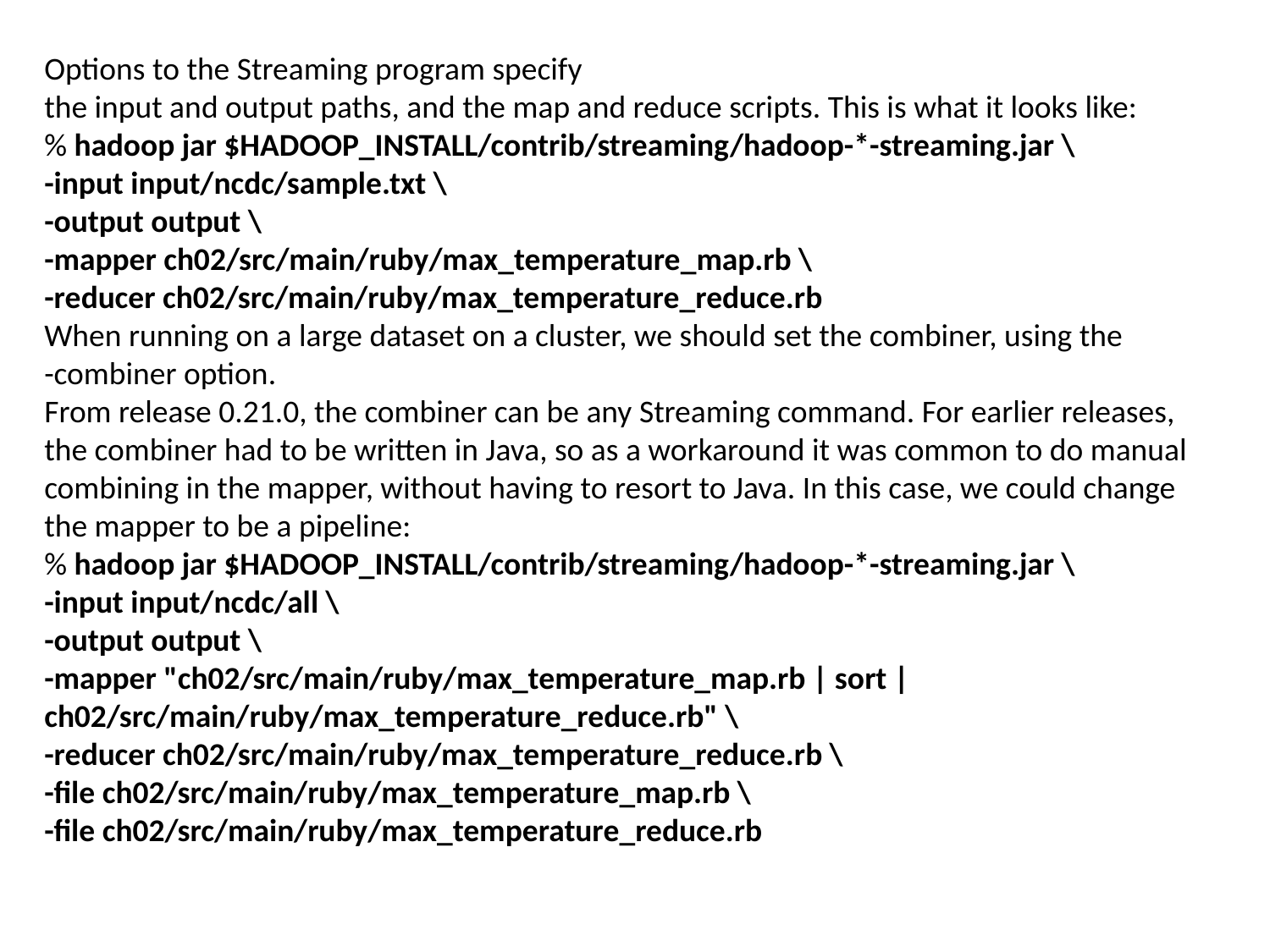

Options to the Streaming program specify
the input and output paths, and the map and reduce scripts. This is what it looks like:
% hadoop jar $HADOOP_INSTALL/contrib/streaming/hadoop-*-streaming.jar \
-input input/ncdc/sample.txt \
-output output \
-mapper ch02/src/main/ruby/max_temperature_map.rb \
-reducer ch02/src/main/ruby/max_temperature_reduce.rb
When running on a large dataset on a cluster, we should set the combiner, using the
-combiner option.
From release 0.21.0, the combiner can be any Streaming command. For earlier releases,
the combiner had to be written in Java, so as a workaround it was common to do manual
combining in the mapper, without having to resort to Java. In this case, we could change
the mapper to be a pipeline:
% hadoop jar $HADOOP_INSTALL/contrib/streaming/hadoop-*-streaming.jar \
-input input/ncdc/all \
-output output \
-mapper "ch02/src/main/ruby/max_temperature_map.rb | sort |
ch02/src/main/ruby/max_temperature_reduce.rb" \
-reducer ch02/src/main/ruby/max_temperature_reduce.rb \
-file ch02/src/main/ruby/max_temperature_map.rb \
-file ch02/src/main/ruby/max_temperature_reduce.rb